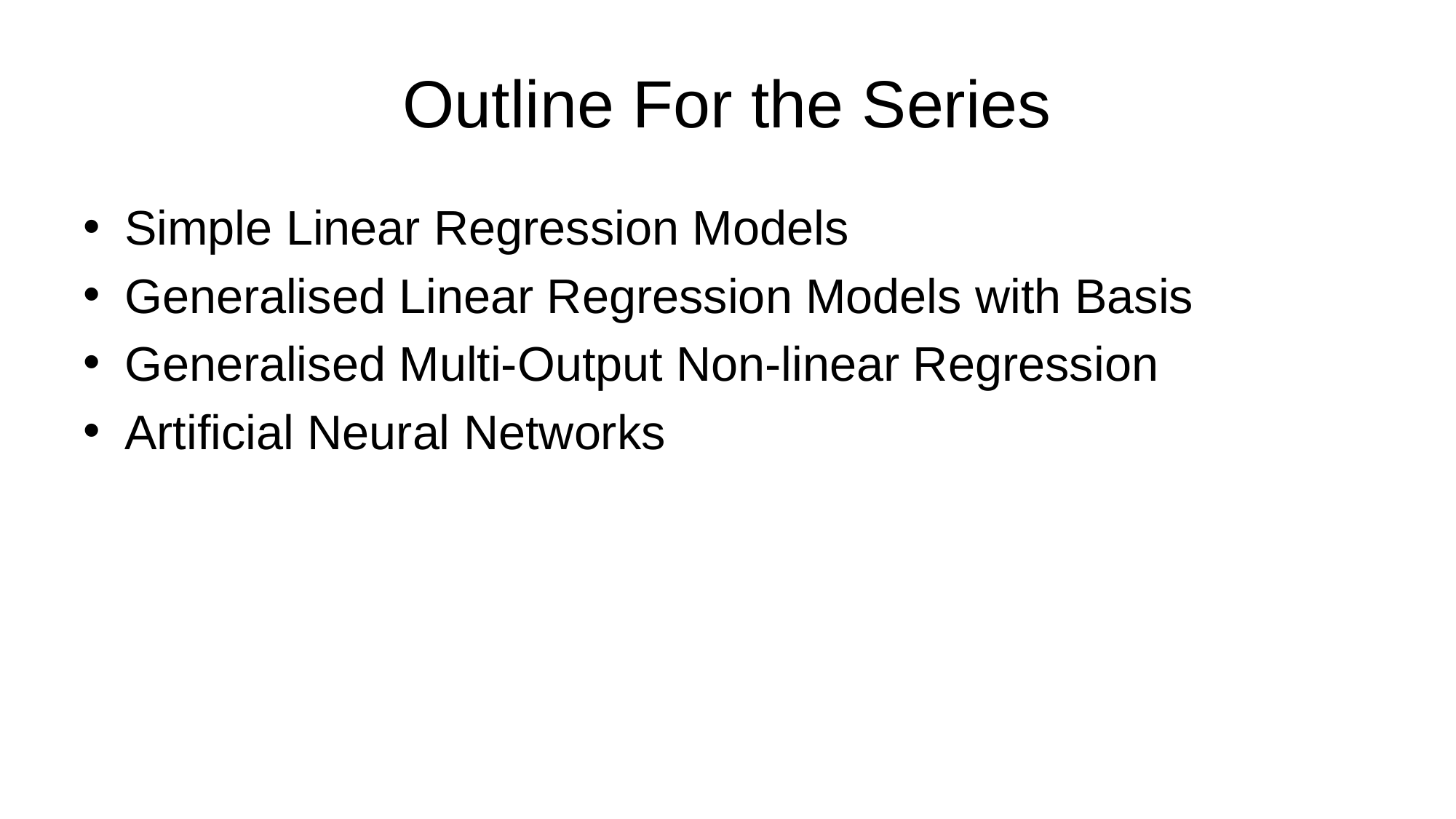

# Outline For the Series
Simple Linear Regression Models
Generalised Linear Regression Models with Basis
Generalised Multi-Output Non-linear Regression
Artificial Neural Networks